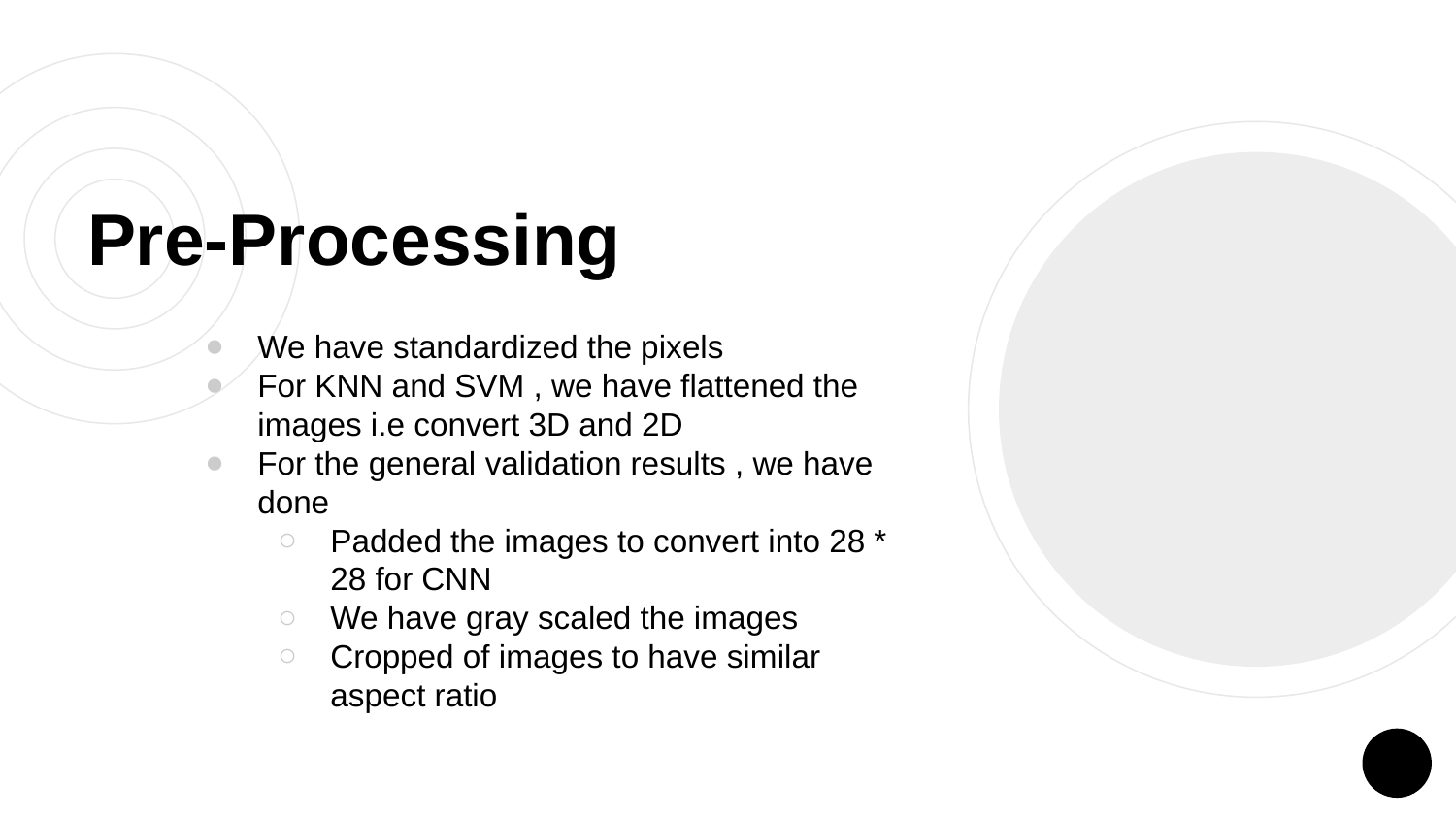

# Pre-Processing
We have standardized the pixels
For KNN and SVM , we have flattened the images i.e convert 3D and 2D
For the general validation results , we have done
Padded the images to convert into 28 * 28 for CNN
We have gray scaled the images
Cropped of images to have similar aspect ratio